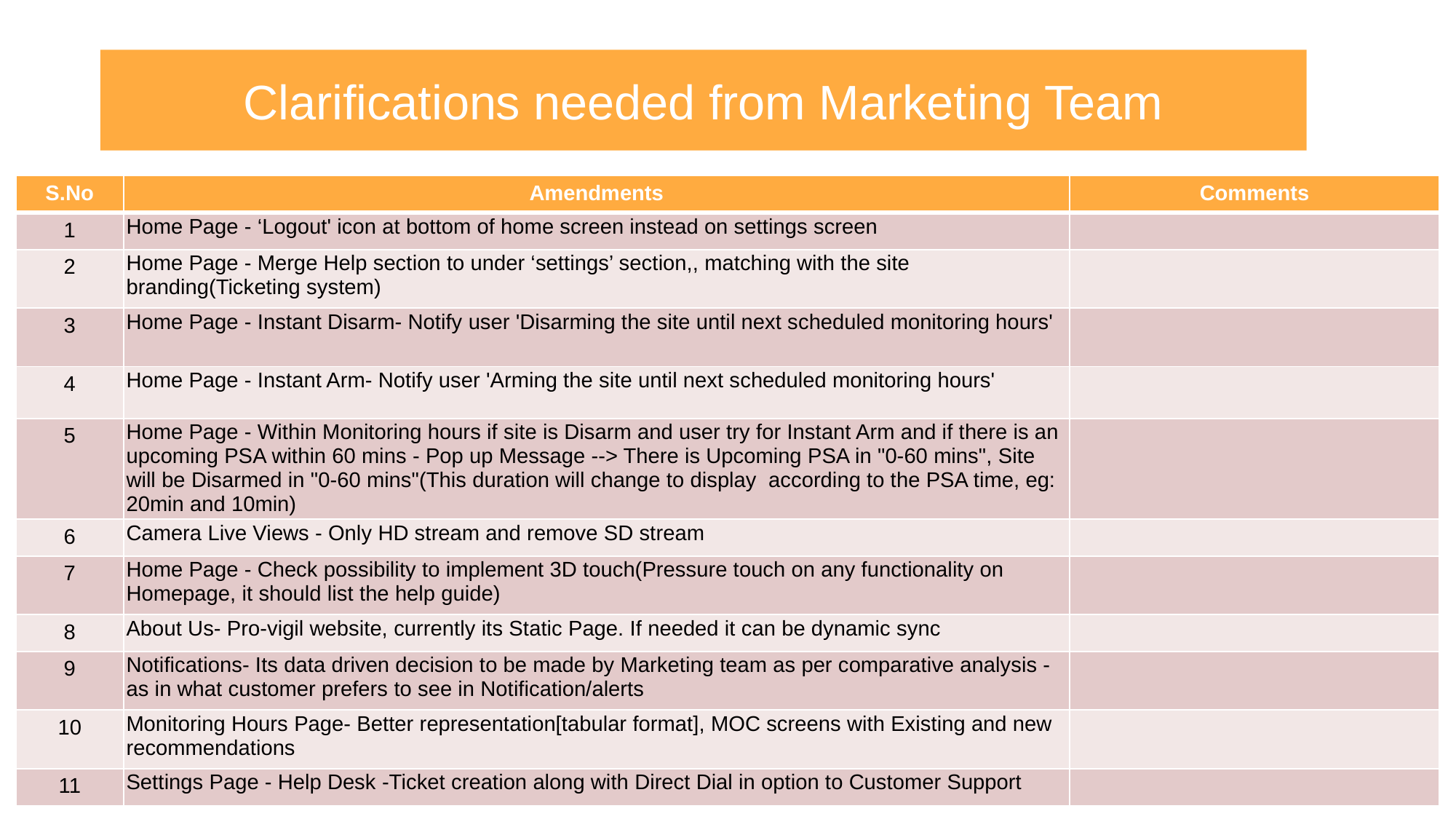

# Clarifications needed from Marketing Team
| S.No | Amendments | Comments |
| --- | --- | --- |
| 1 | Home Page - ‘Logout' icon at bottom of home screen instead on settings screen |  |
| 2 | Home Page - Merge Help section to under ‘settings’ section,, matching with the site branding(Ticketing system) |  |
| 3 | Home Page - Instant Disarm- Notify user 'Disarming the site until next scheduled monitoring hours' |  |
| 4 | Home Page - Instant Arm- Notify user 'Arming the site until next scheduled monitoring hours' |  |
| 5 | Home Page - Within Monitoring hours if site is Disarm and user try for Instant Arm and if there is an upcoming PSA within 60 mins - Pop up Message --> There is Upcoming PSA in "0-60 mins", Site will be Disarmed in "0-60 mins"(This duration will change to display according to the PSA time, eg: 20min and 10min) |  |
| 6 | Camera Live Views - Only HD stream and remove SD stream |  |
| 7 | Home Page - Check possibility to implement 3D touch(Pressure touch on any functionality on Homepage, it should list the help guide) |  |
| 8 | About Us- Pro-vigil website, currently its Static Page. If needed it can be dynamic sync |  |
| 9 | Notifications- Its data driven decision to be made by Marketing team as per comparative analysis - as in what customer prefers to see in Notification/alerts |  |
| 10 | Monitoring Hours Page- Better representation[tabular format], MOC screens with Existing and new recommendations |  |
| 11 | Settings Page - Help Desk -Ticket creation along with Direct Dial in option to Customer Support |  |